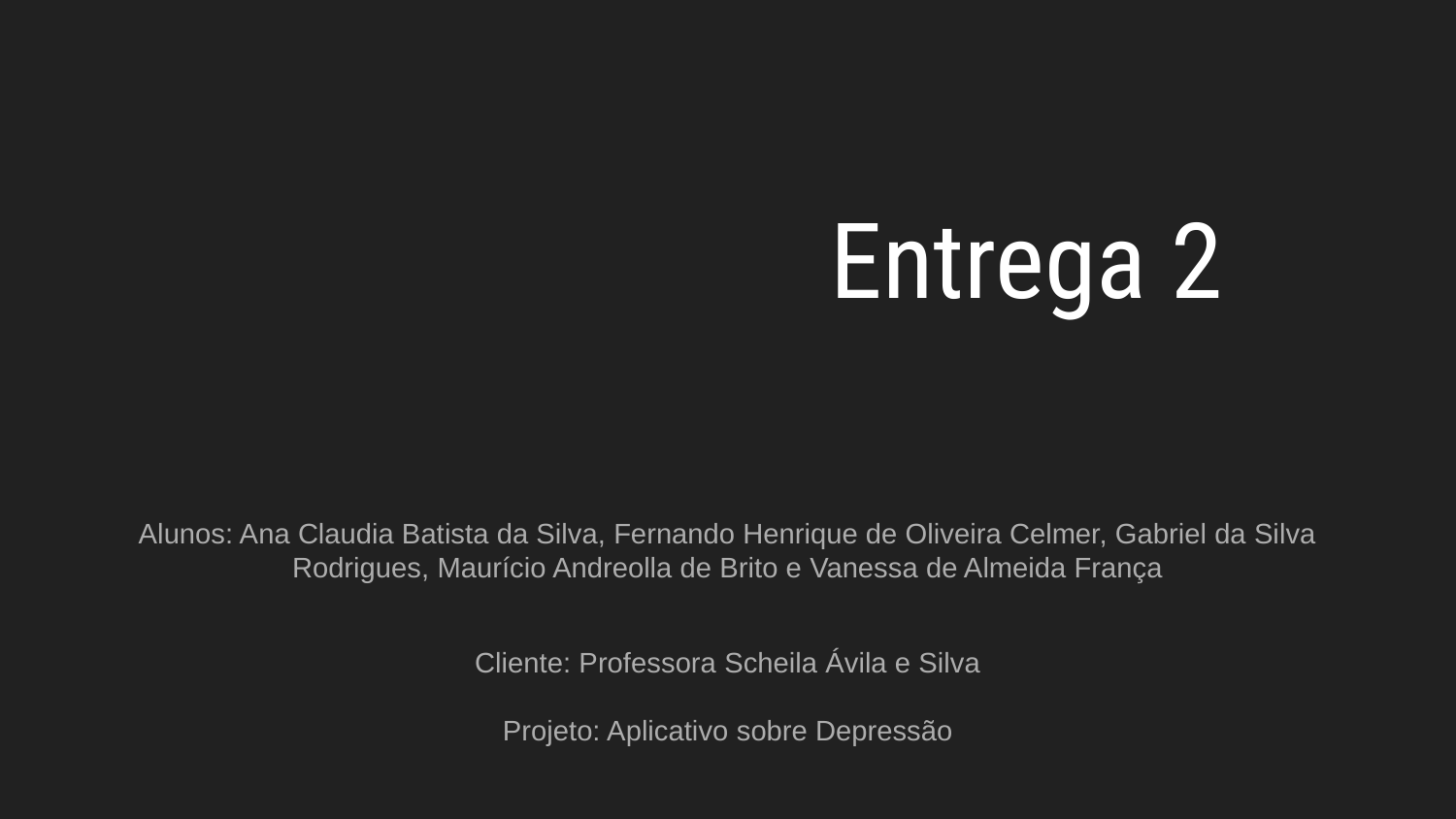

# Entrega 2
Alunos: Ana Claudia Batista da Silva, Fernando Henrique de Oliveira Celmer, Gabriel da Silva Rodrigues, Maurício Andreolla de Brito e Vanessa de Almeida França
Cliente: Professora Scheila Ávila e Silva

Projeto: Aplicativo sobre Depressão